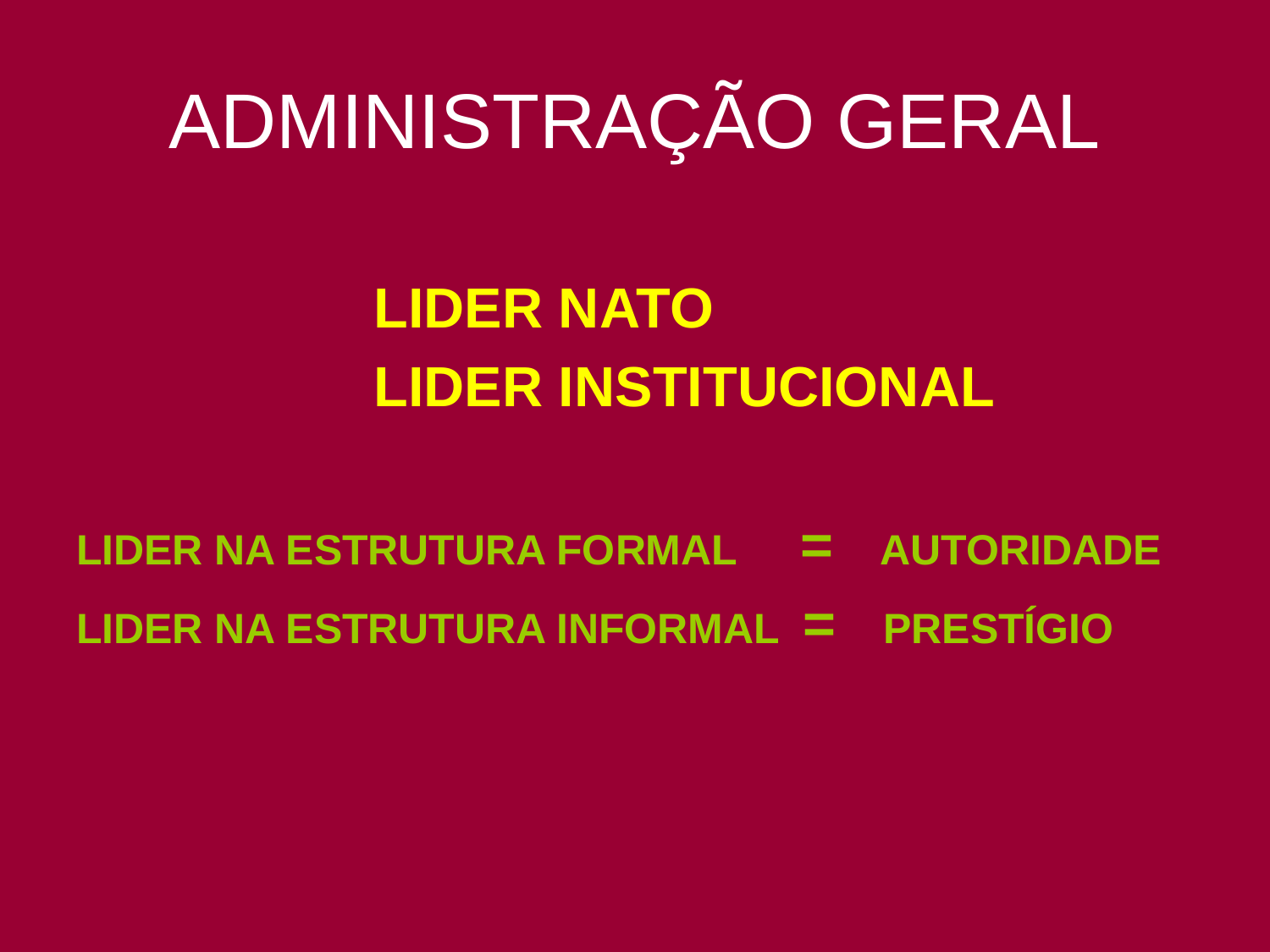

# ADMINISTRAÇÃO GERAL

                   LIDER NATO
                   LIDER INSTITUCIONAL

LIDER NA ESTRUTURA FORMAL     =   AUTORIDADE
LIDER NA ESTRUTURA INFORMAL  =    PRESTÍGIO